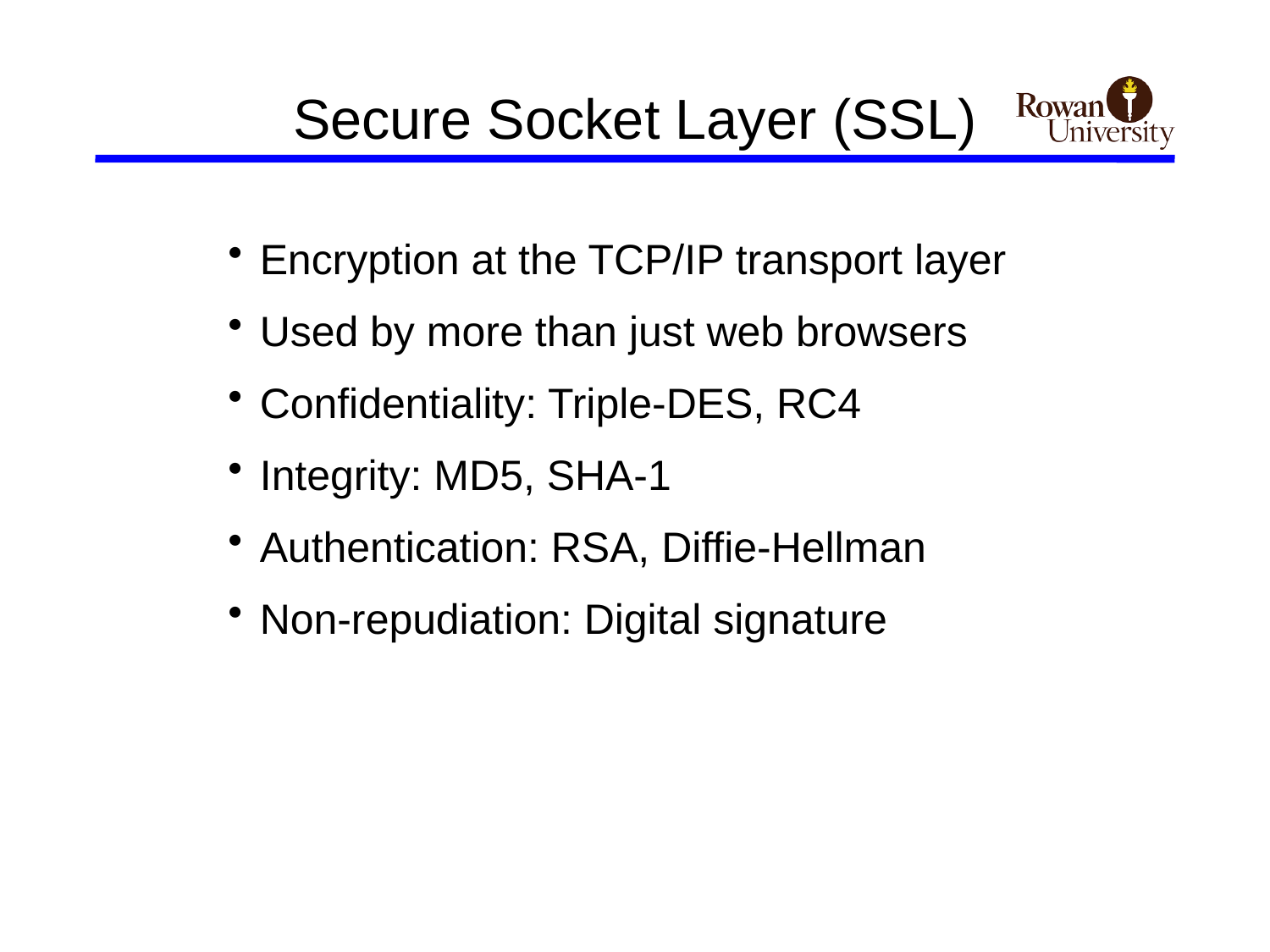

# Secure Socket Layer (SSL)

Encryption at the TCP/IP transport layer
Used by more than just web browsers
Confidentiality: Triple-DES, RC4
Integrity: MD5, SHA-1
Authentication: RSA, Diffie-Hellman
Non-repudiation: Digital signature